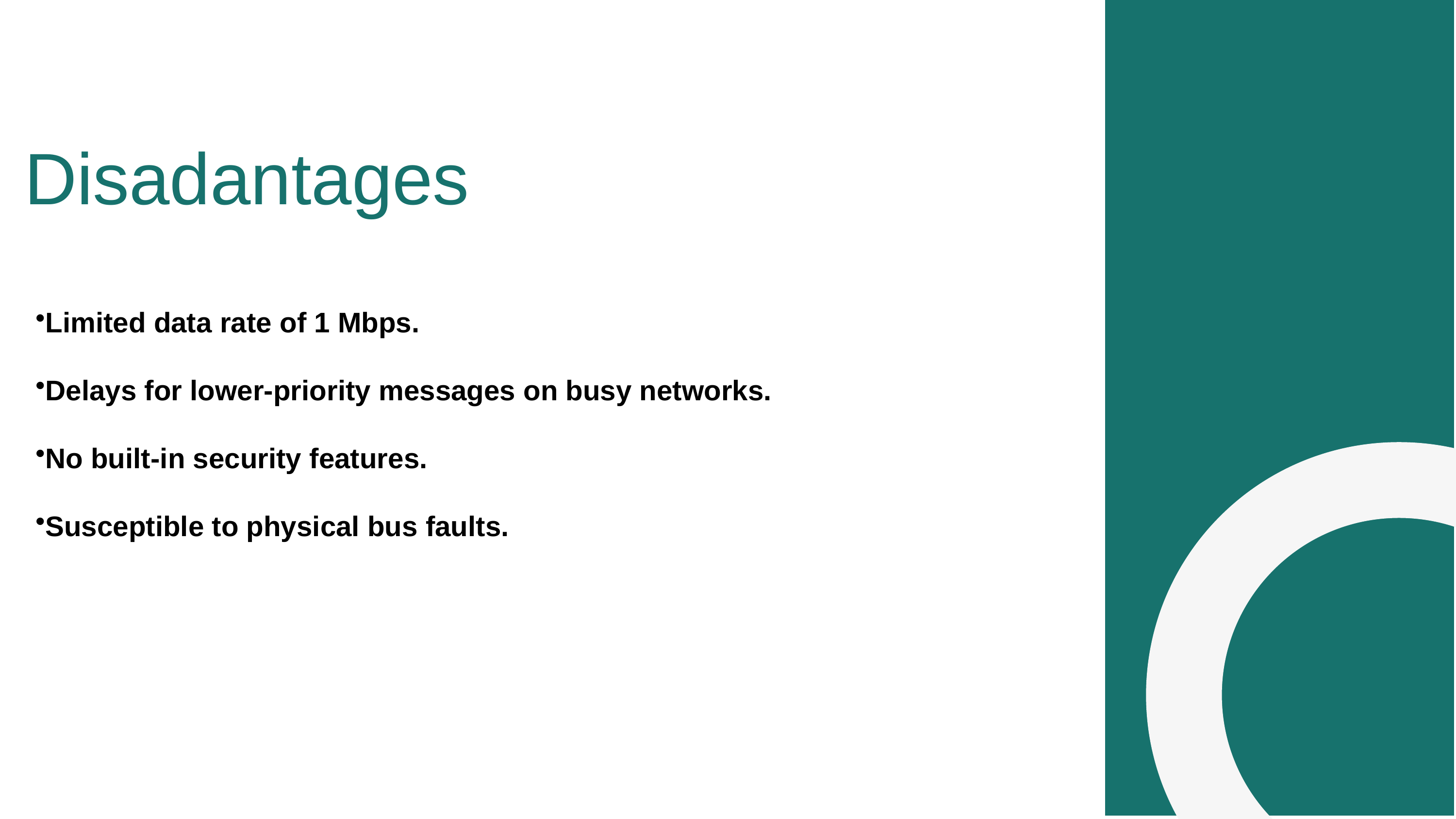

Disadantages

Limited data rate of 1 Mbps.

Delays for lower-priority messages on busy networks.

No built-in security features.

Susceptible to physical bus faults.